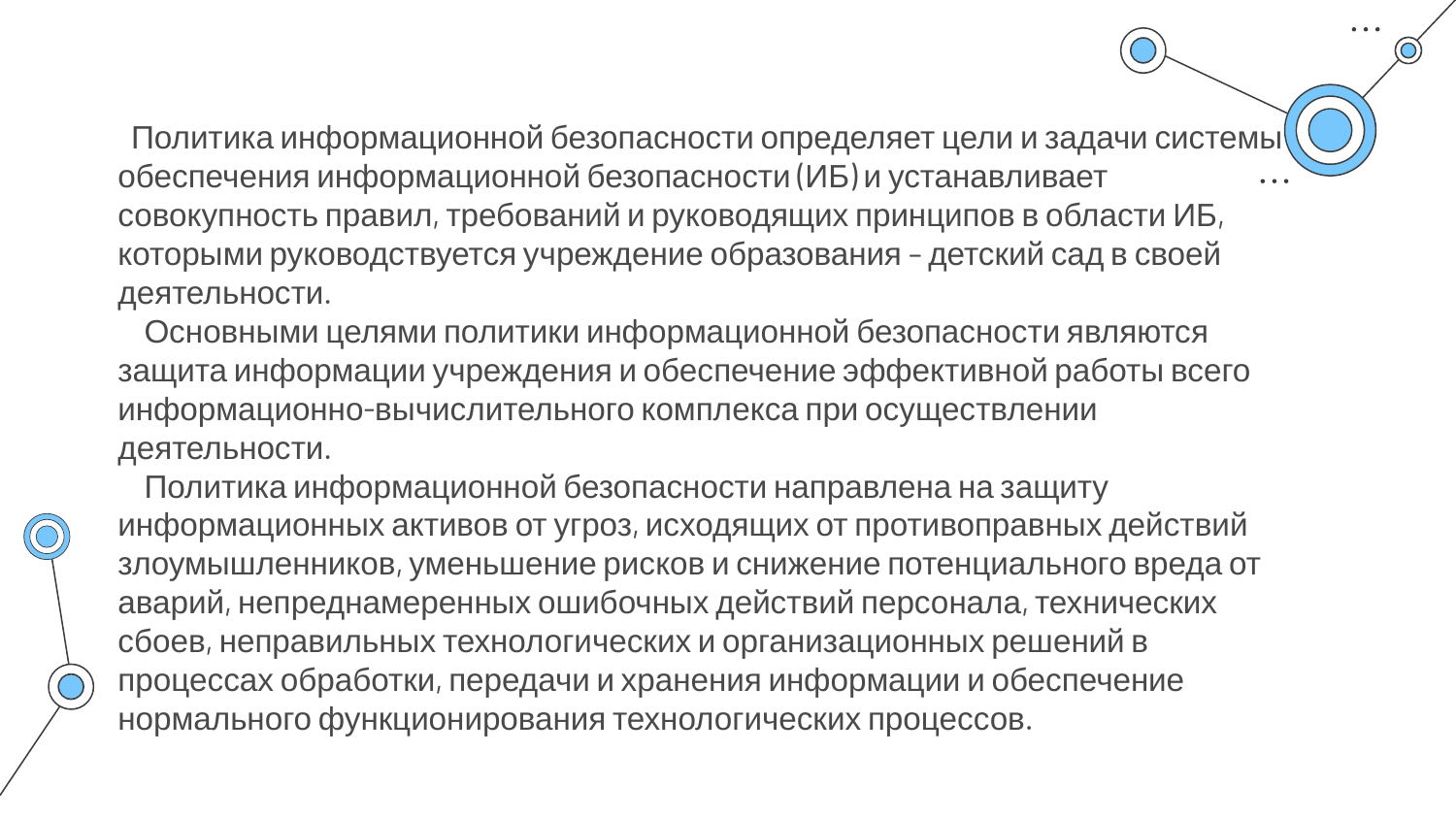

Политика информационной безопасности определяет цели и задачи системы обеспечения информационной безопасности (ИБ) и устанавливает совокупность правил, требований и руководящих принципов в области ИБ, которыми руководствуется учреждение образования – детский сад в своей деятельности.
    Основными целями политики информационной безопасности являются защита информации учреждения и обеспечение эффективной работы всего информационно-вычислительного комплекса при осуществлении деятельности.
    Политика информационной безопасности направлена на защиту информационных активов от угроз, исходящих от противоправных действий злоумышленников, уменьшение рисков и снижение потенциального вреда от аварий, непреднамеренных ошибочных действий персонала, технических сбоев, неправильных технологических и организационных решений в процессах обработки, передачи и хранения информации и обеспечение нормального функционирования технологических процессов.